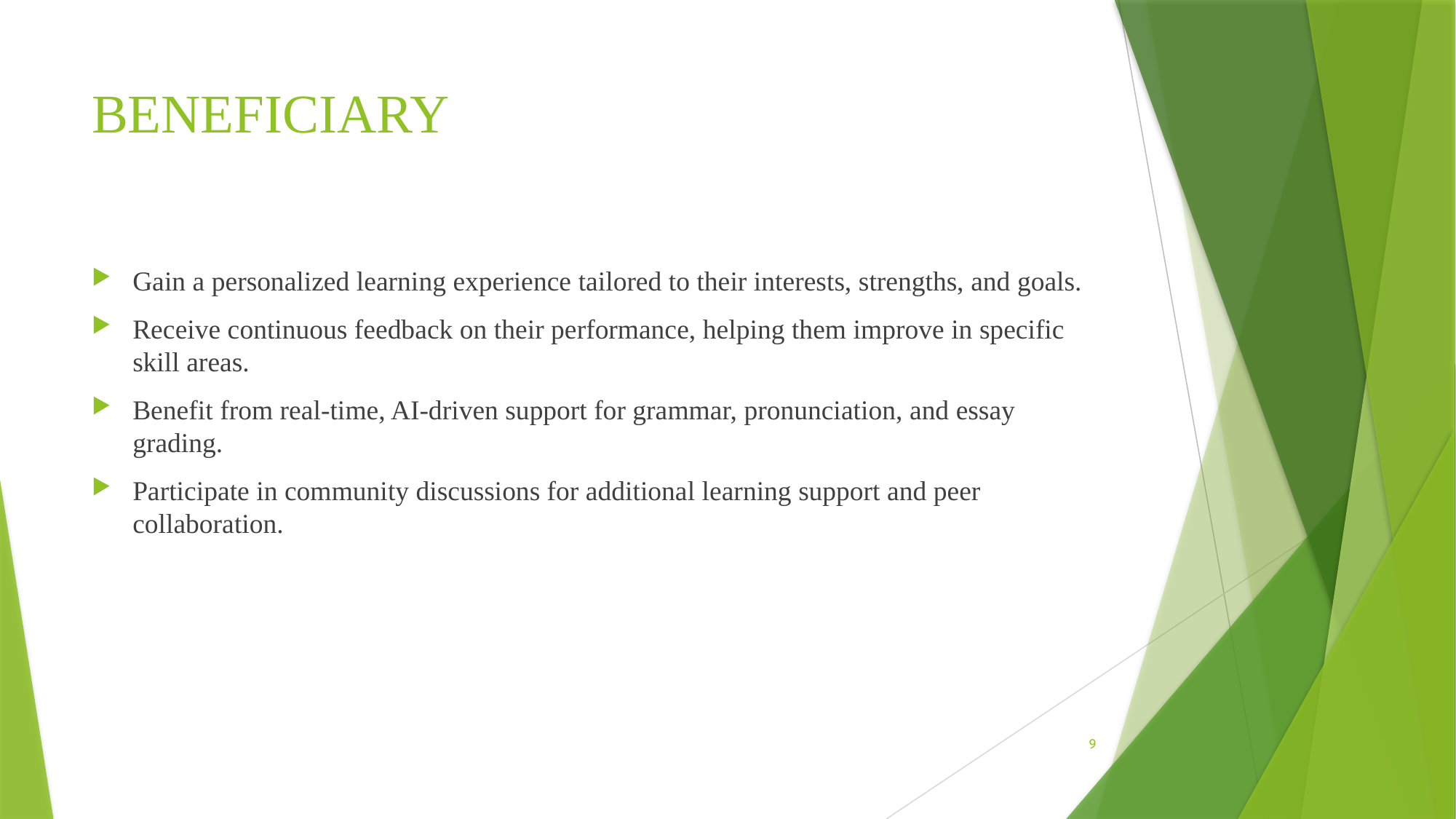

# BENEFICIARY
Gain a personalized learning experience tailored to their interests, strengths, and goals.
Receive continuous feedback on their performance, helping them improve in specific skill areas.
Benefit from real-time, AI-driven support for grammar, pronunciation, and essay grading.
Participate in community discussions for additional learning support and peer collaboration.

9